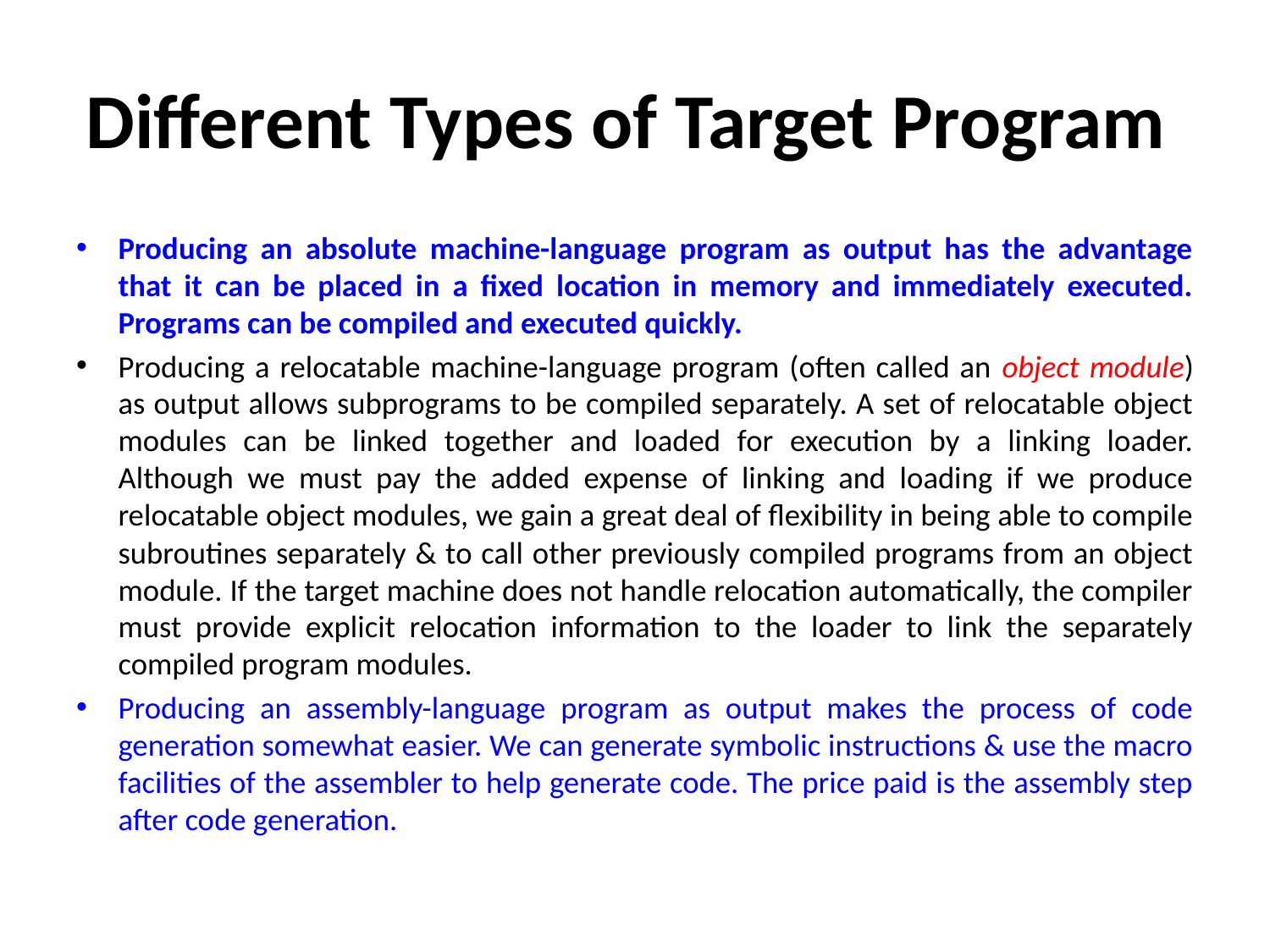

# Different Types of Target Program
Producing an absolute machine-language program as output has the advantage that it can be placed in a fixed location in memory and immediately executed. Programs can be compiled and executed quickly.
Producing a relocatable machine-language program (often called an object module) as output allows subprograms to be compiled separately. A set of relocatable object modules can be linked together and loaded for execution by a linking loader. Although we must pay the added expense of linking and loading if we produce relocatable object modules, we gain a great deal of flexibility in being able to compile subroutines separately & to call other previously compiled programs from an object module. If the target machine does not handle relocation automatically, the compiler must provide explicit relocation information to the loader to link the separately compiled program modules.
Producing an assembly-language program as output makes the process of code generation somewhat easier. We can generate symbolic instructions & use the macro facilities of the assembler to help generate code. The price paid is the assembly step after code generation.